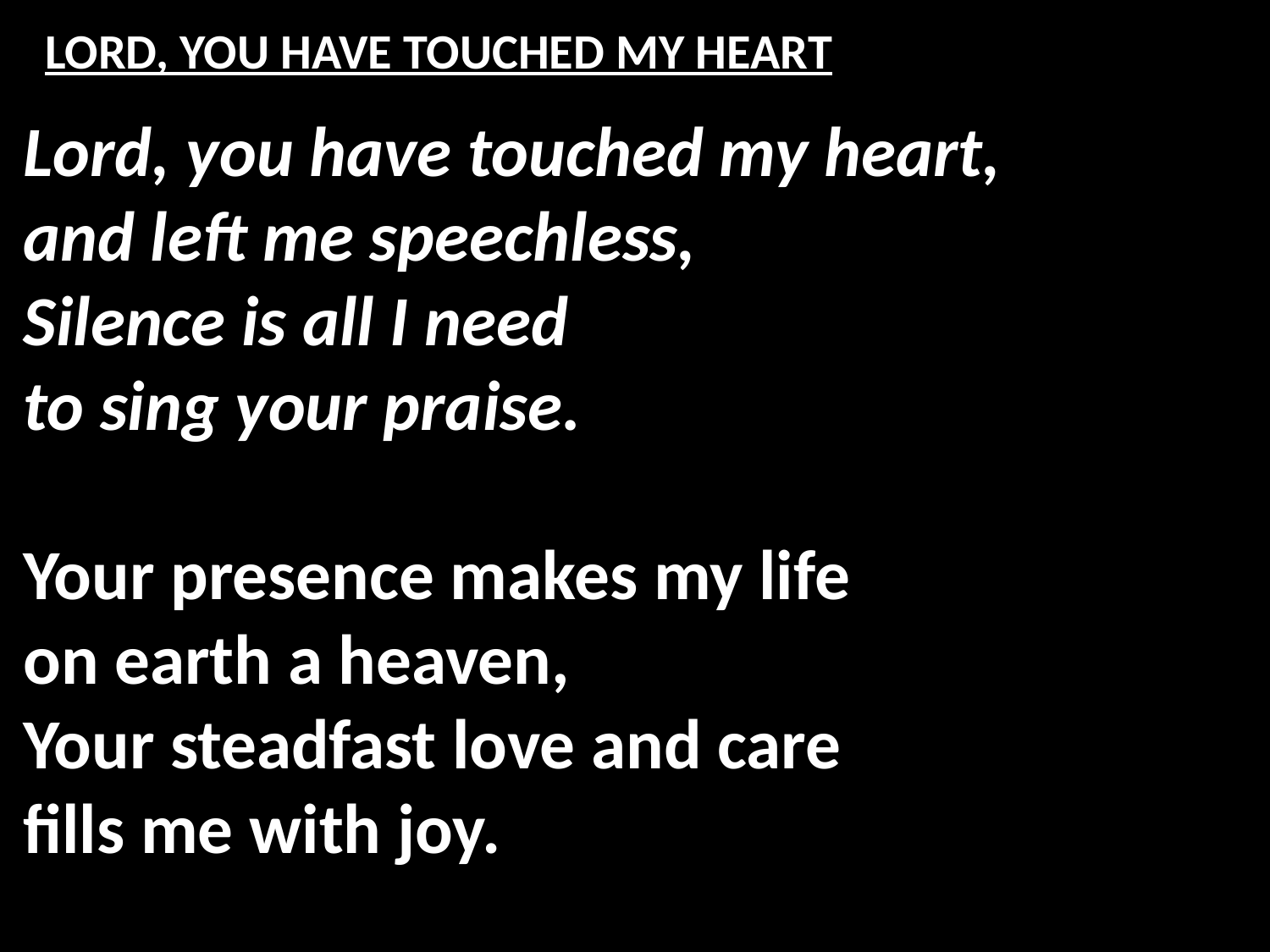

# LORD, YOU HAVE TOUCHED MY HEART
Lord, you have touched my heart,
and left me speechless,
Silence is all I need
to sing your praise.

Your presence makes my life
on earth a heaven,
Your steadfast love and care
fills me with joy.